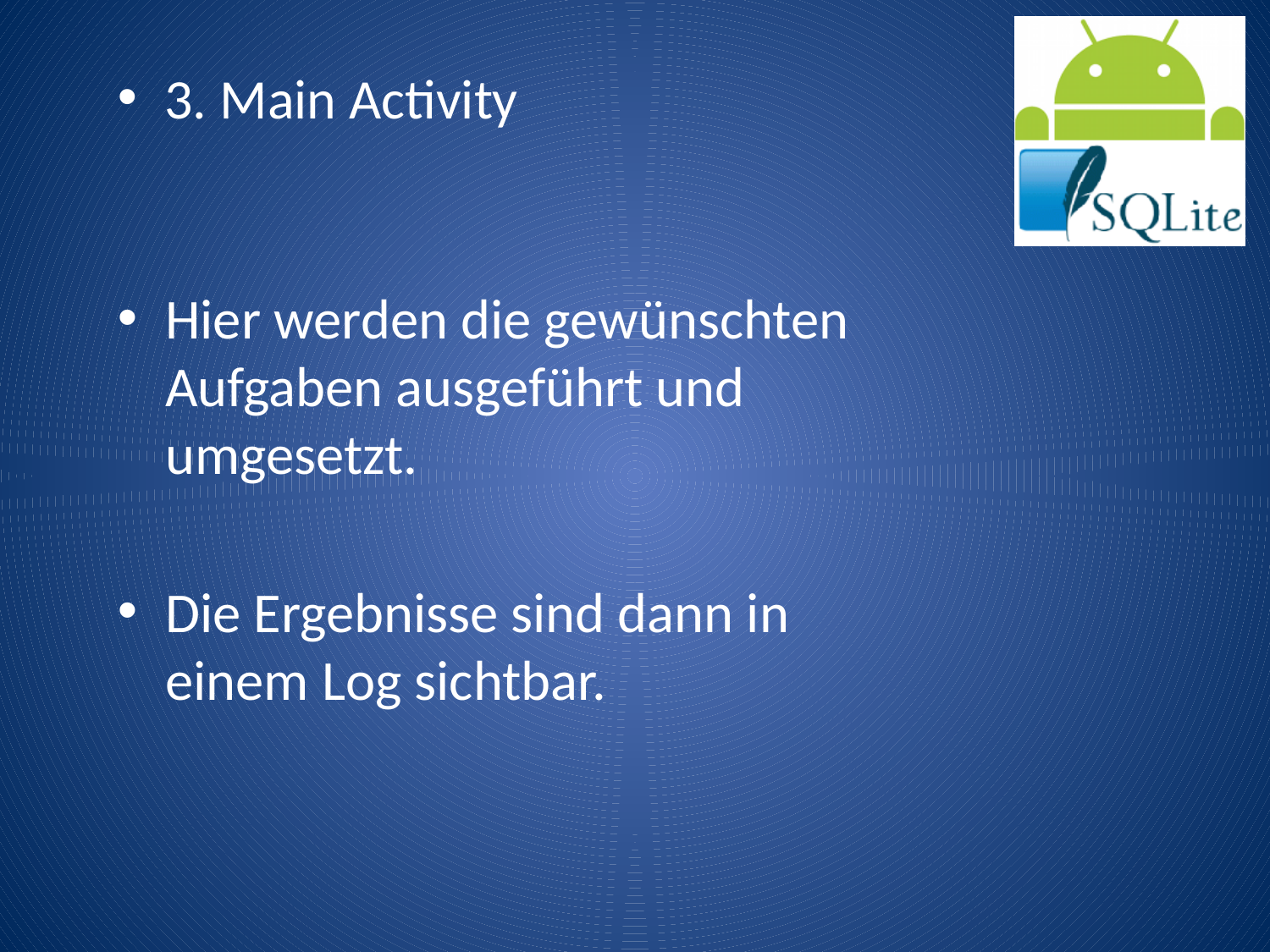

3. Main Activity
Hier werden die gewünschten Aufgaben ausgeführt und umgesetzt.

Die Ergebnisse sind dann in einem Log sichtbar.